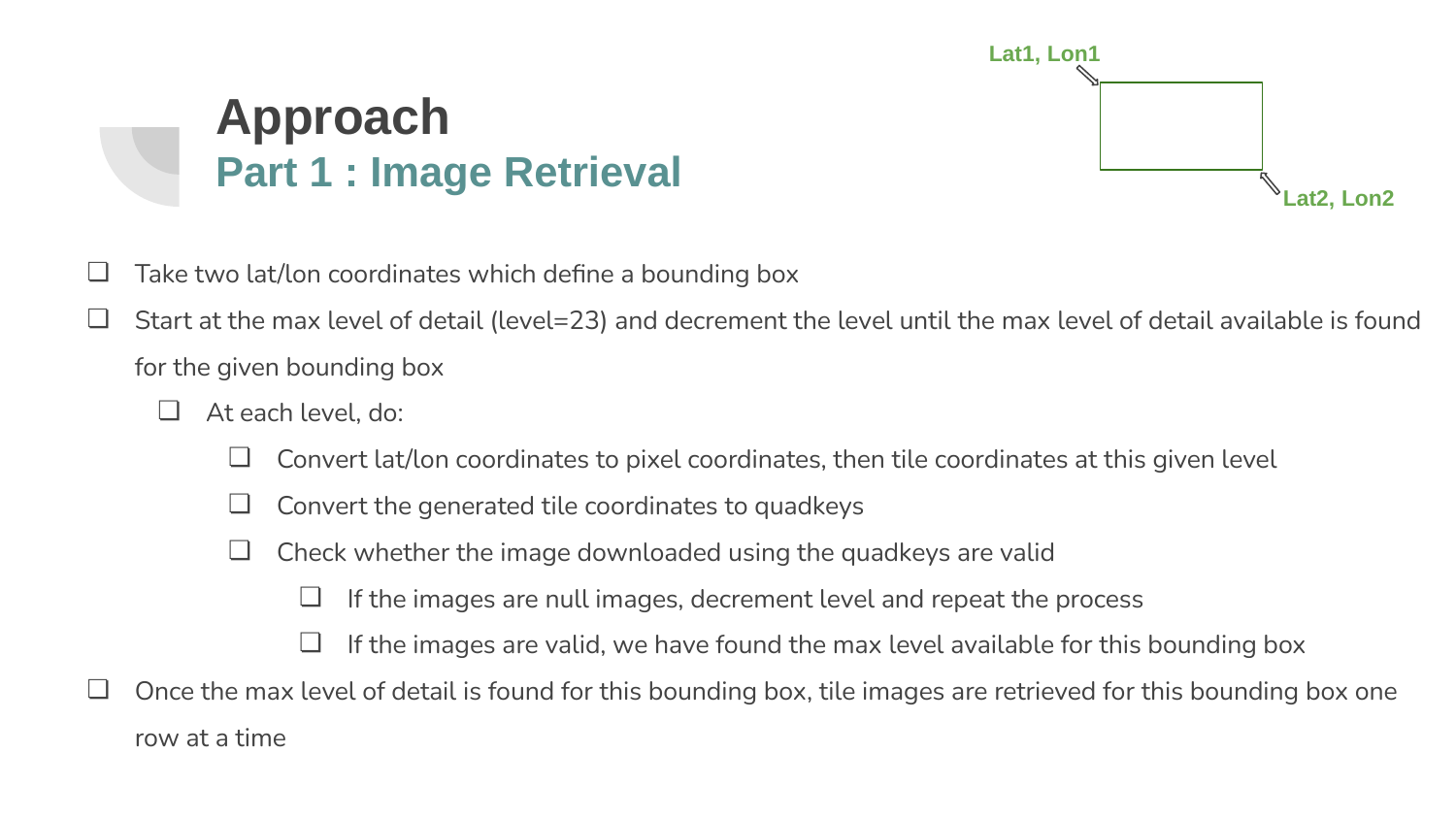

Lat1, Lon1

Lat2, Lon2

# Approach
Part 1 : Image Retrieval
Take two lat/lon coordinates which define a bounding box
Start at the max level of detail (level=23) and decrement the level until the max level of detail available is found for the given bounding box
At each level, do:
Convert lat/lon coordinates to pixel coordinates, then tile coordinates at this given level
Convert the generated tile coordinates to quadkeys
Check whether the image downloaded using the quadkeys are valid
If the images are null images, decrement level and repeat the process
If the images are valid, we have found the max level available for this bounding box
Once the max level of detail is found for this bounding box, tile images are retrieved for this bounding box one row at a time